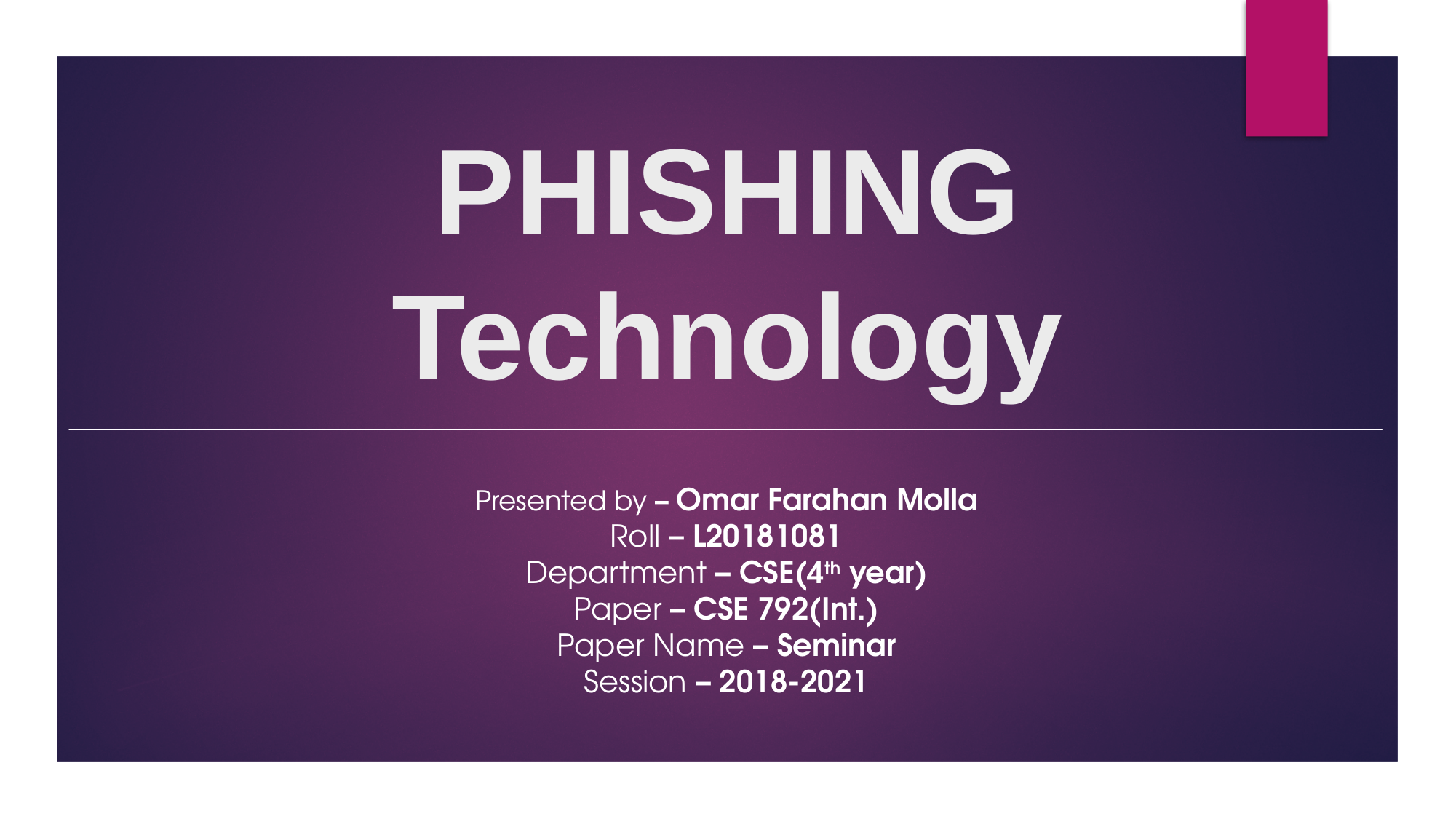

# PHISHING Technology
Presented by – Omar Farahan Molla
Roll – L20181081
Department – CSE(4th year)
Paper – CSE 792(Int.)
Paper Name – Seminar
Session – 2018-2021